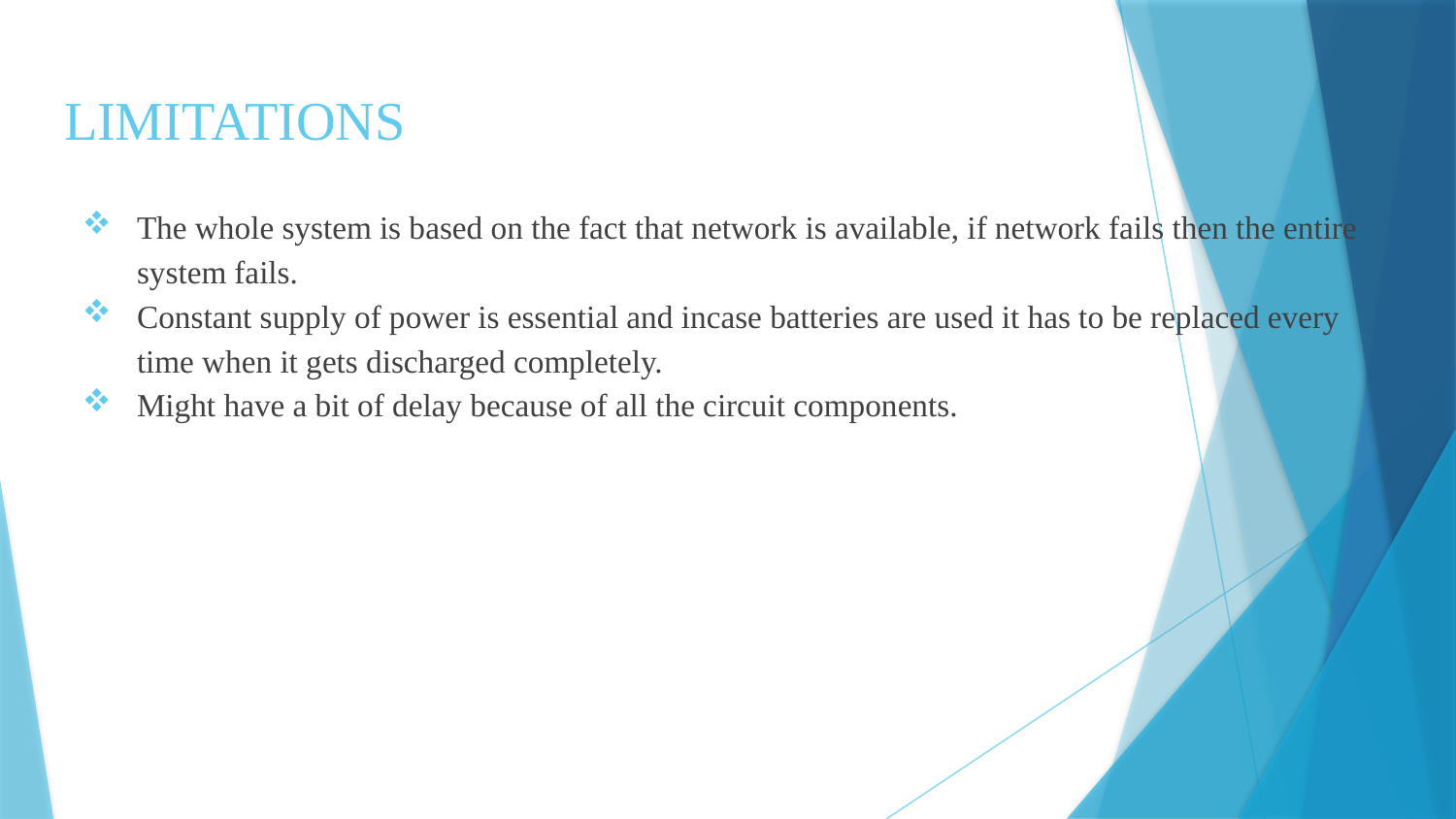

# LIMITATIONS
The whole system is based on the fact that network is available, if network fails then the entire system fails.
Constant supply of power is essential and incase batteries are used it has to be replaced every time when it gets discharged completely.
Might have a bit of delay because of all the circuit components.